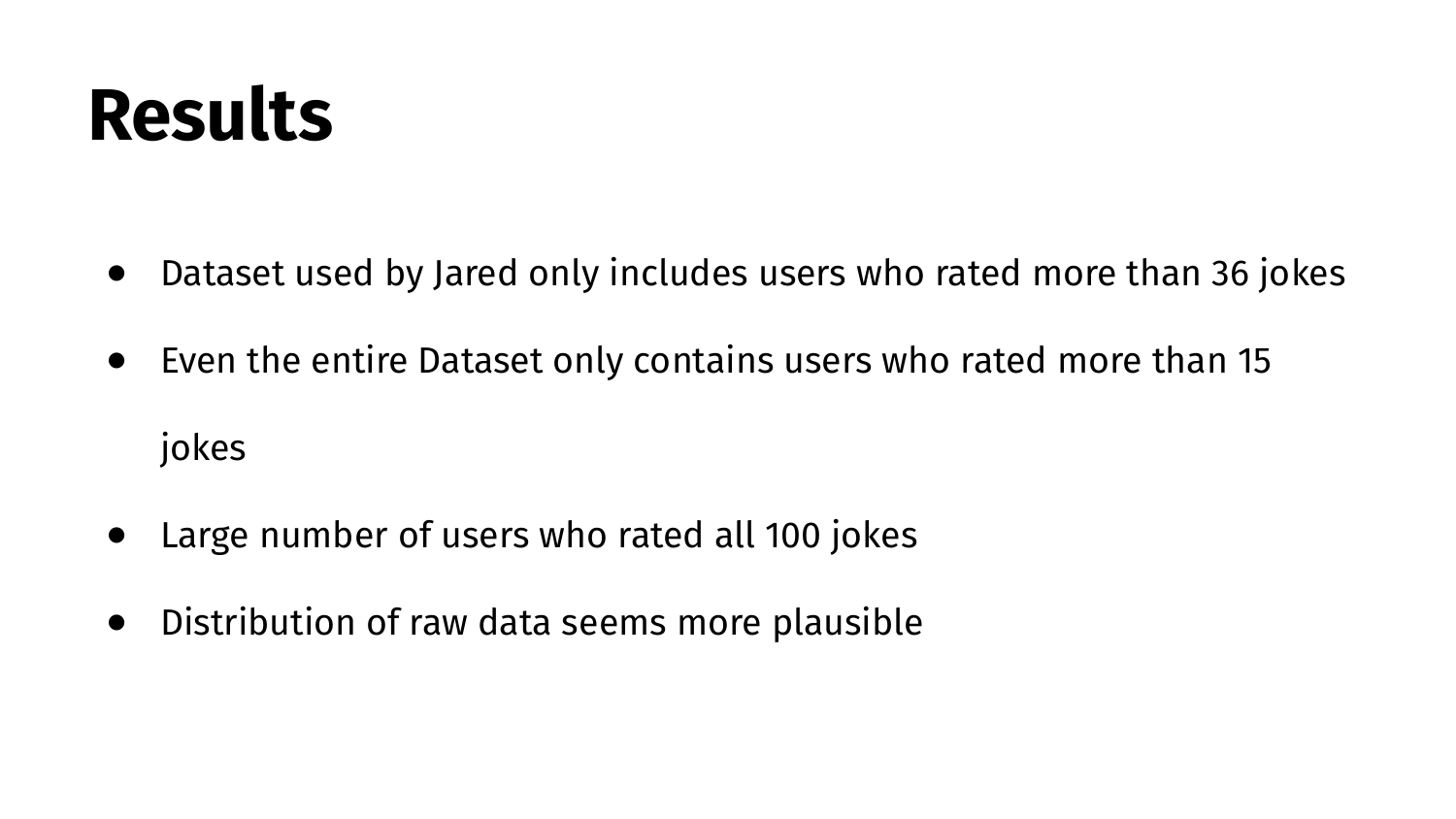

# Results
Dataset used by Jared only includes users who rated more than 36 jokes
Even the entire Dataset only contains users who rated more than 15 jokes
Large number of users who rated all 100 jokes
Distribution of raw data seems more plausible